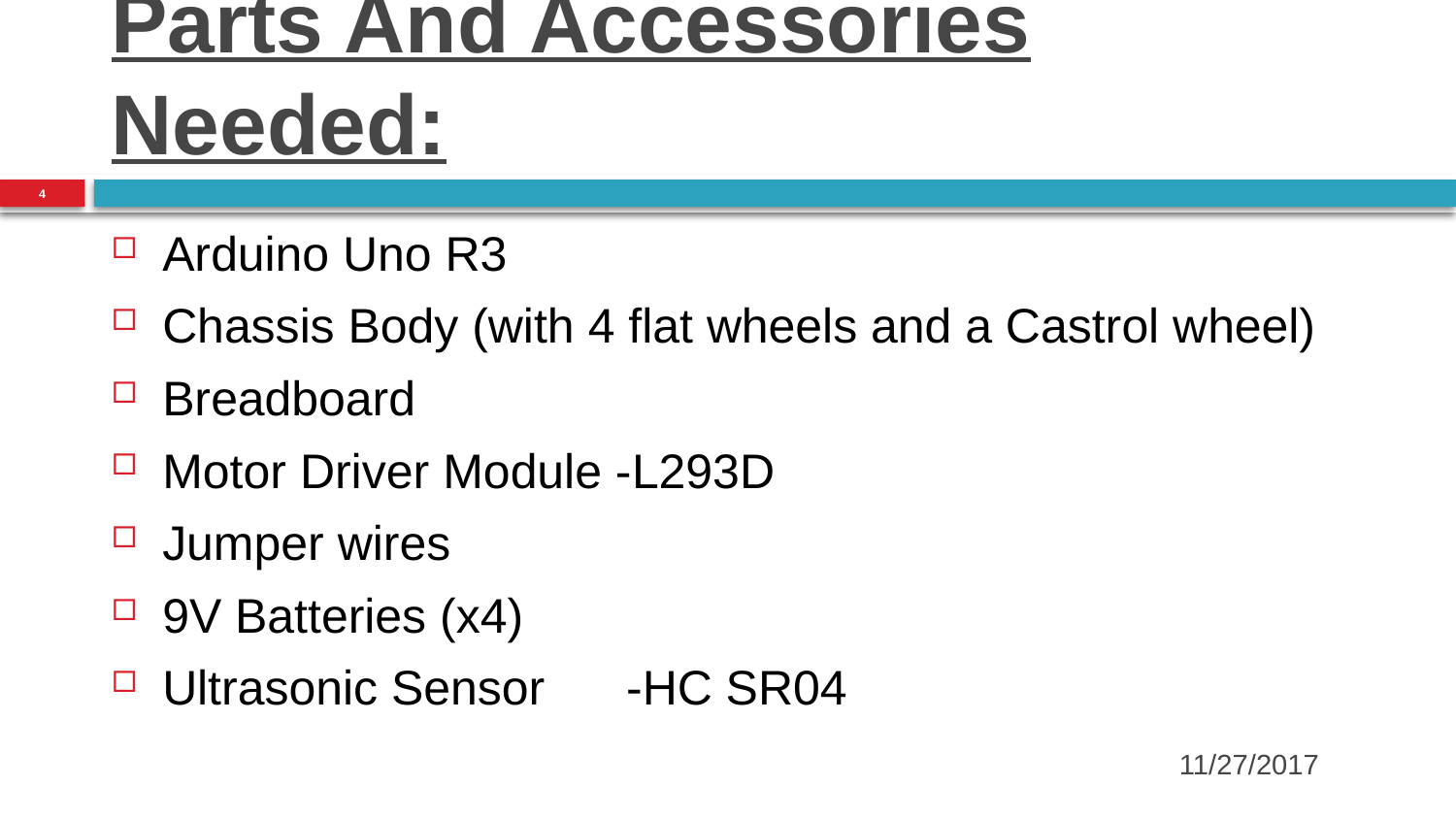

# Parts And Accessories Needed:
4
Arduino Uno R3
Chassis Body (with 4 flat wheels and a Castrol wheel)
Breadboard
Motor Driver Module -L293D
Jumper wires
9V Batteries (x4)
Ultrasonic Sensor      -HC SR04

11/27/2017